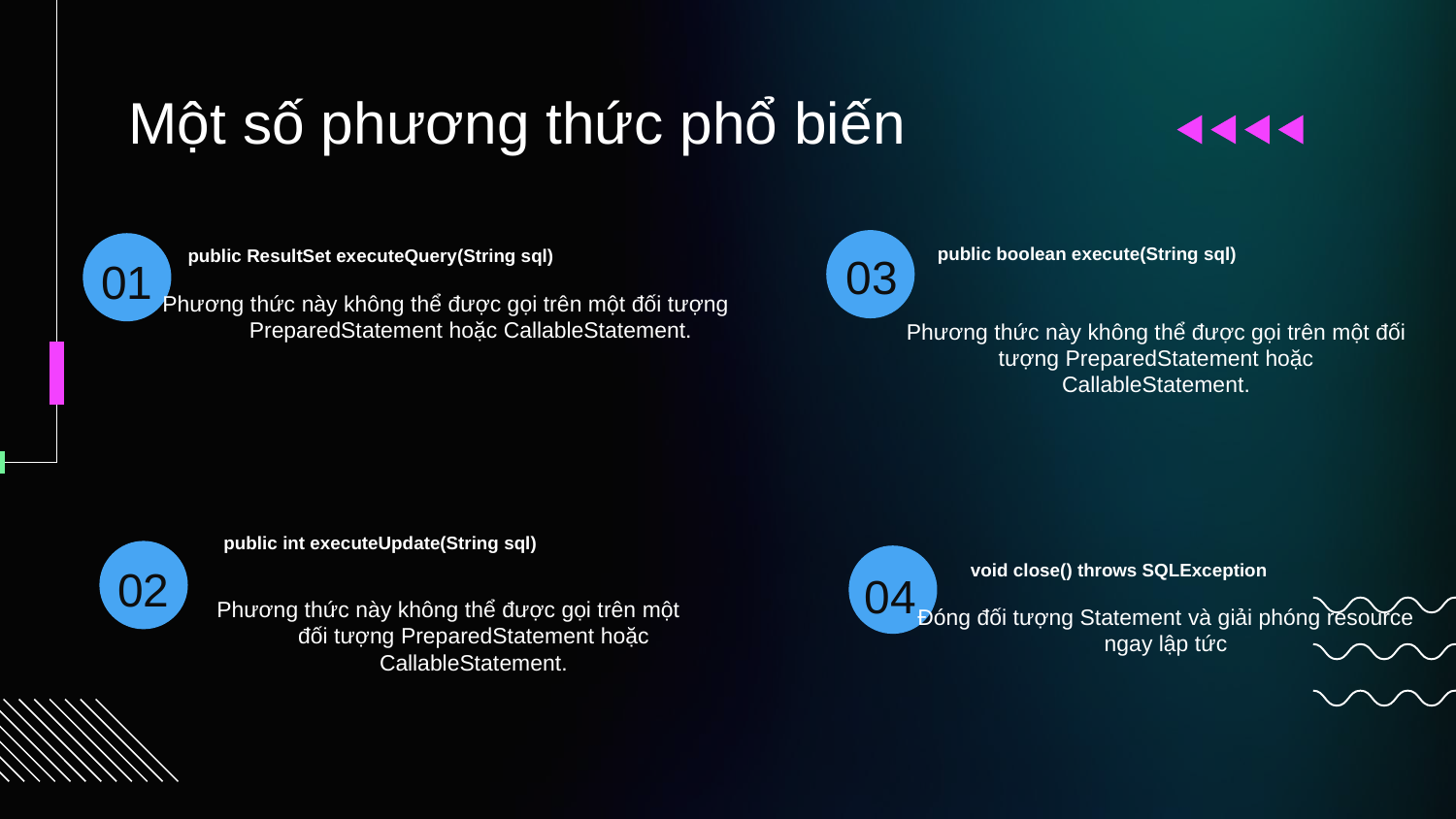

Một số phương thức phổ biến

03
# 01

public boolean execute(String sql)
public ResultSet executeQuery(String sql)
Phương thức này không thể được gọi trên một đối tượng PreparedStatement hoặc CallableStatement.
Phương thức này không thể được gọi trên một đối tượng PreparedStatement hoặc CallableStatement.
public int executeUpdate(String sql)
02
04

void close() throws SQLException
Phương thức này không thể được gọi trên một đối tượng PreparedStatement hoặc CallableStatement.

Đóng đối tượng Statement và giải phóng resource ngay lập tức